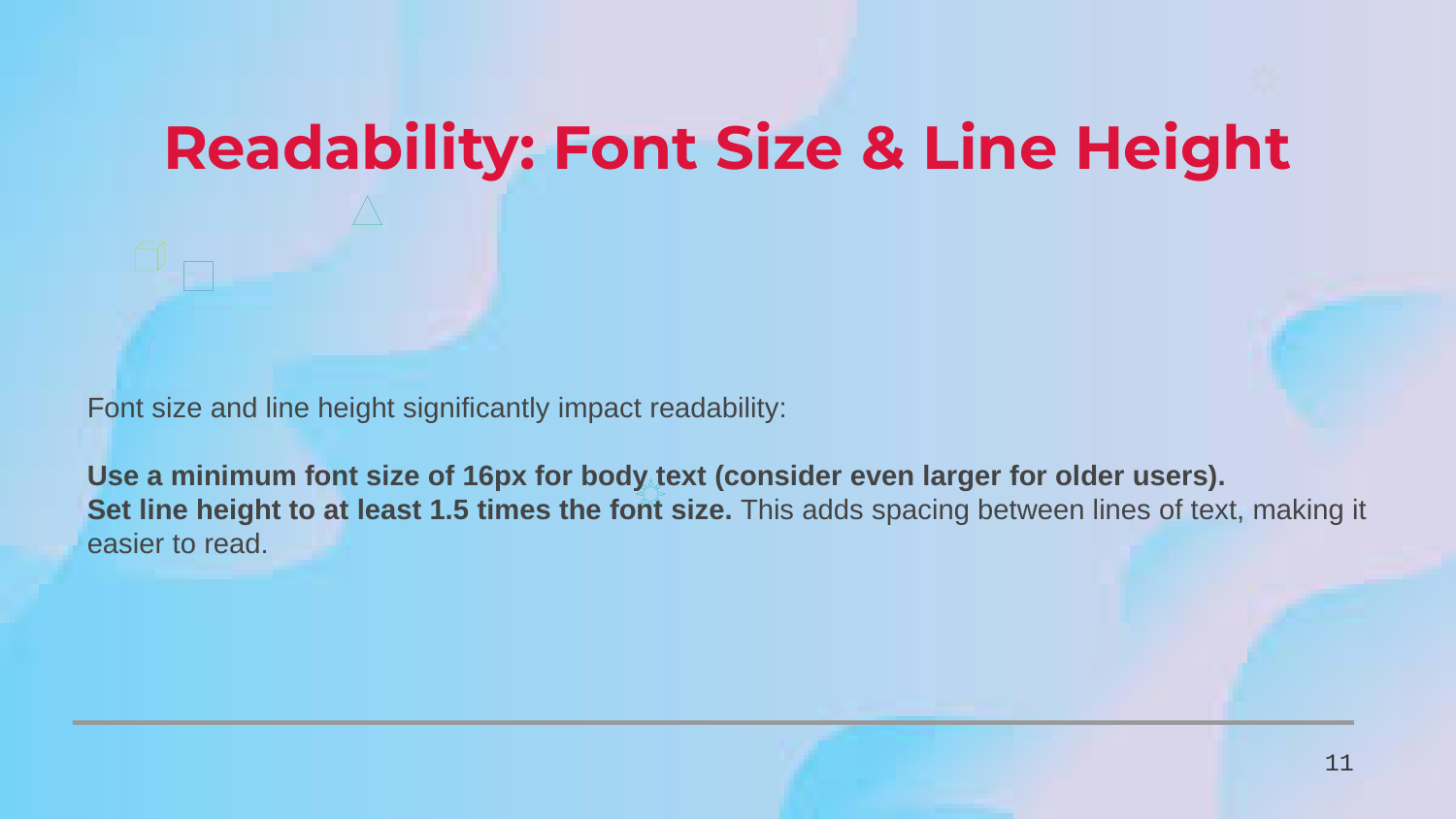

Readability: Font Size & Line Height

Font size and line height significantly impact readability:

Use a minimum font size of 16px for body text (consider even larger for older users).
Set line height to at least 1.5 times the font size. This adds spacing between lines of text, making it easier to read.

11